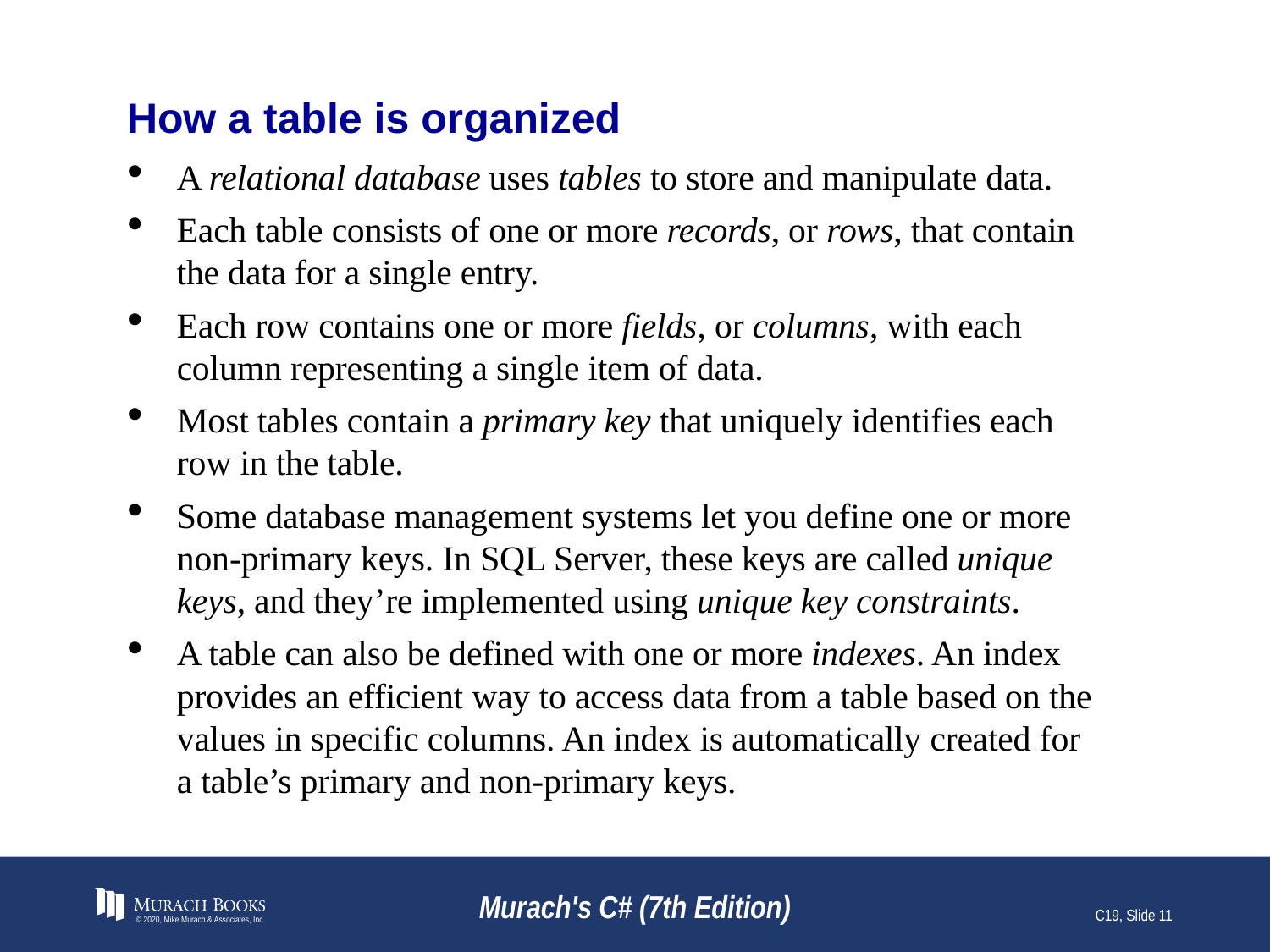

# How a table is organized
A relational database uses tables to store and manipulate data.
Each table consists of one or more records, or rows, that contain the data for a single entry.
Each row contains one or more fields, or columns, with each column representing a single item of data.
Most tables contain a primary key that uniquely identifies each row in the table.
Some database management systems let you define one or more non-primary keys. In SQL Server, these keys are called unique keys, and they’re implemented using unique key constraints.
A table can also be defined with one or more indexes. An index provides an efficient way to access data from a table based on the values in specific columns. An index is automatically created for a table’s primary and non-primary keys.

© 2020, Mike Murach & Associates, Inc.
Murach's C# (7th Edition)

C19, Slide 11